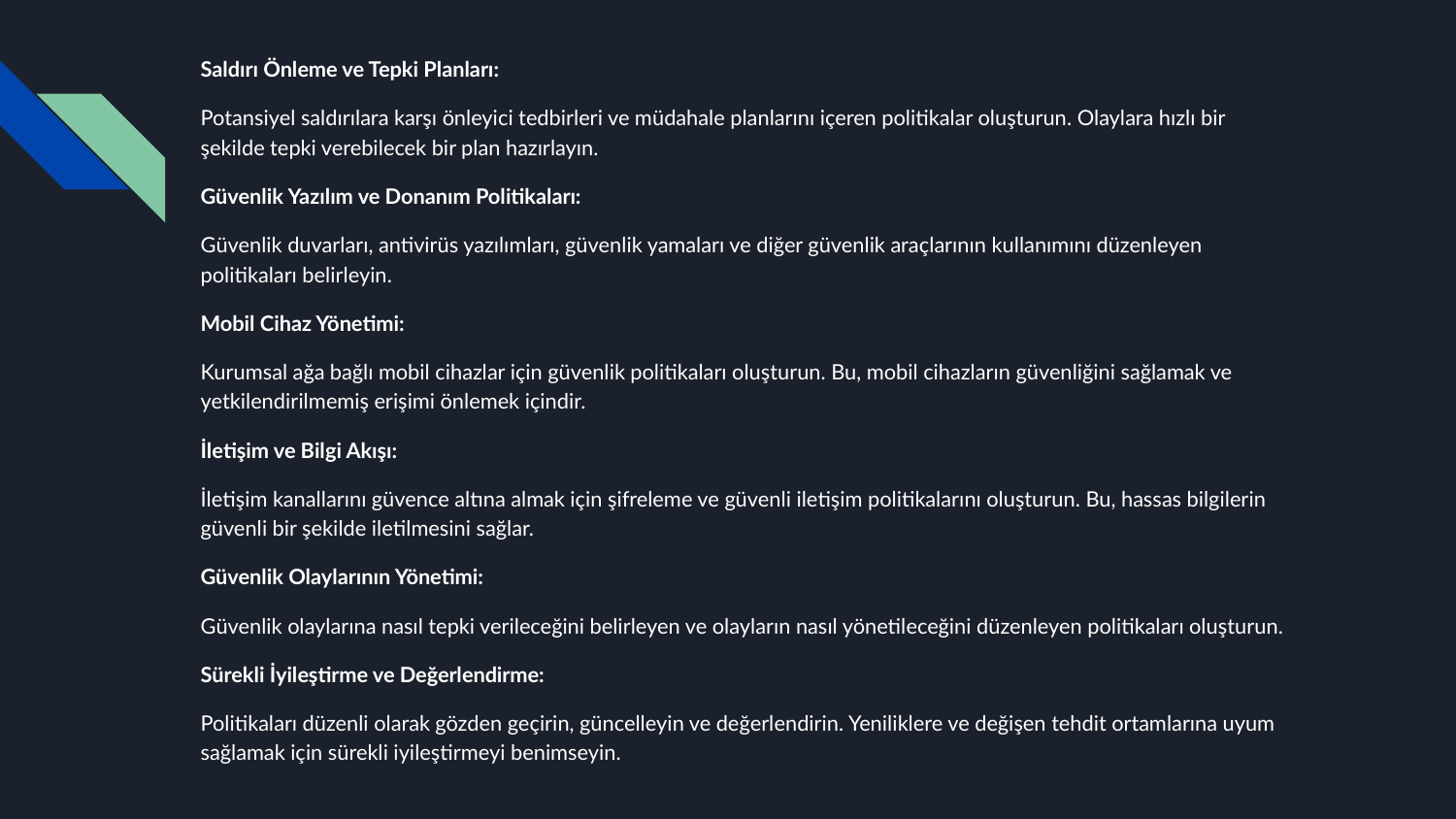

Saldırı Önleme ve Tepki Planları:
Potansiyel saldırılara karşı önleyici tedbirleri ve müdahale planlarını içeren politikalar oluşturun. Olaylara hızlı bir şekilde tepki verebilecek bir plan hazırlayın.
Güvenlik Yazılım ve Donanım Politikaları:
Güvenlik duvarları, antivirüs yazılımları, güvenlik yamaları ve diğer güvenlik araçlarının kullanımını düzenleyen politikaları belirleyin.
Mobil Cihaz Yönetimi:
Kurumsal ağa bağlı mobil cihazlar için güvenlik politikaları oluşturun. Bu, mobil cihazların güvenliğini sağlamak ve yetkilendirilmemiş erişimi önlemek içindir.
İletişim ve Bilgi Akışı:
İletişim kanallarını güvence altına almak için şifreleme ve güvenli iletişim politikalarını oluşturun. Bu, hassas bilgilerin güvenli bir şekilde iletilmesini sağlar.
Güvenlik Olaylarının Yönetimi:
Güvenlik olaylarına nasıl tepki verileceğini belirleyen ve olayların nasıl yönetileceğini düzenleyen politikaları oluşturun.
Sürekli İyileştirme ve Değerlendirme:
Politikaları düzenli olarak gözden geçirin, güncelleyin ve değerlendirin. Yeniliklere ve değişen tehdit ortamlarına uyum sağlamak için sürekli iyileştirmeyi benimseyin.